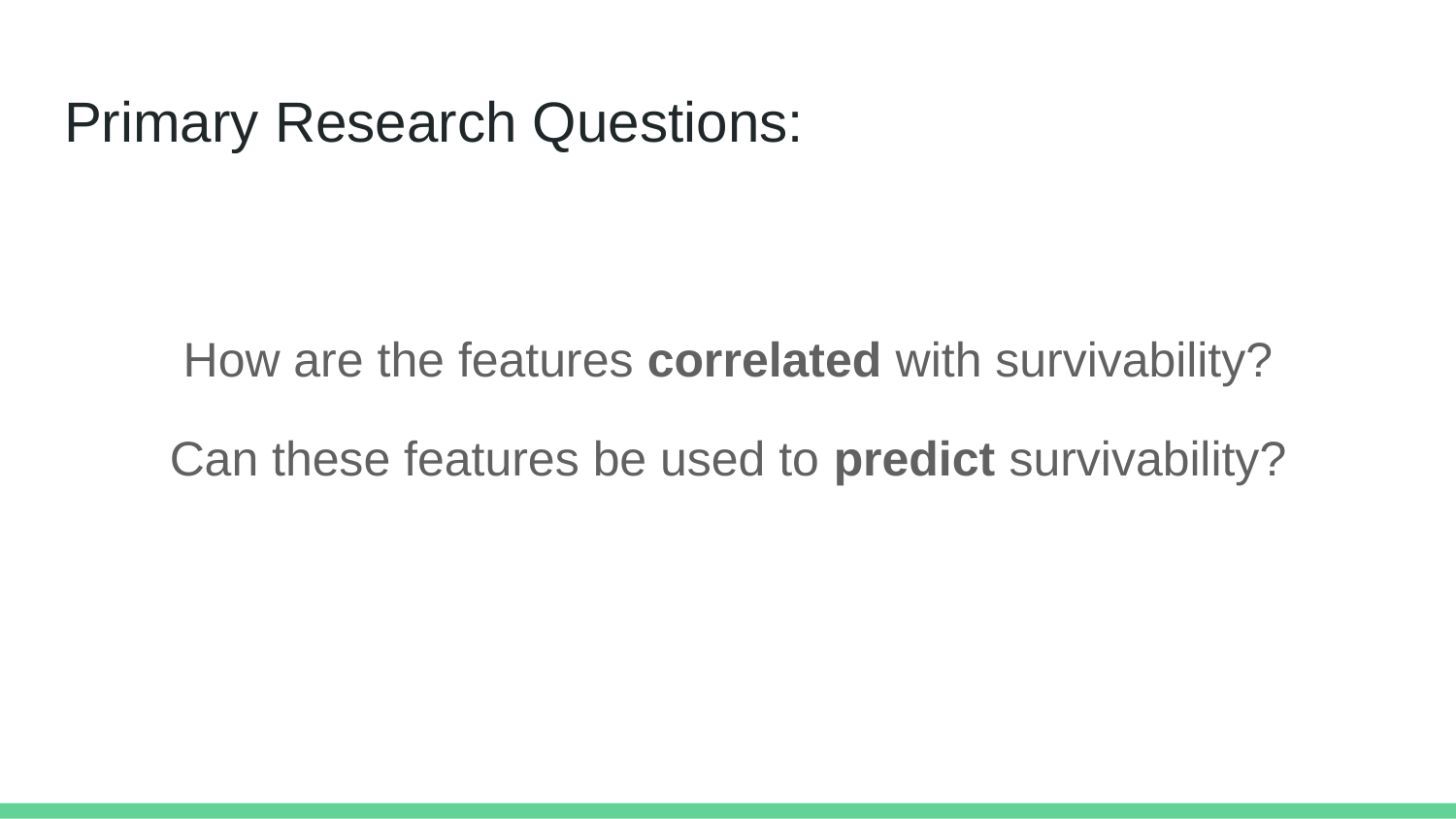

# Primary Research Questions:
How are the features correlated with survivability?
Can these features be used to predict survivability?